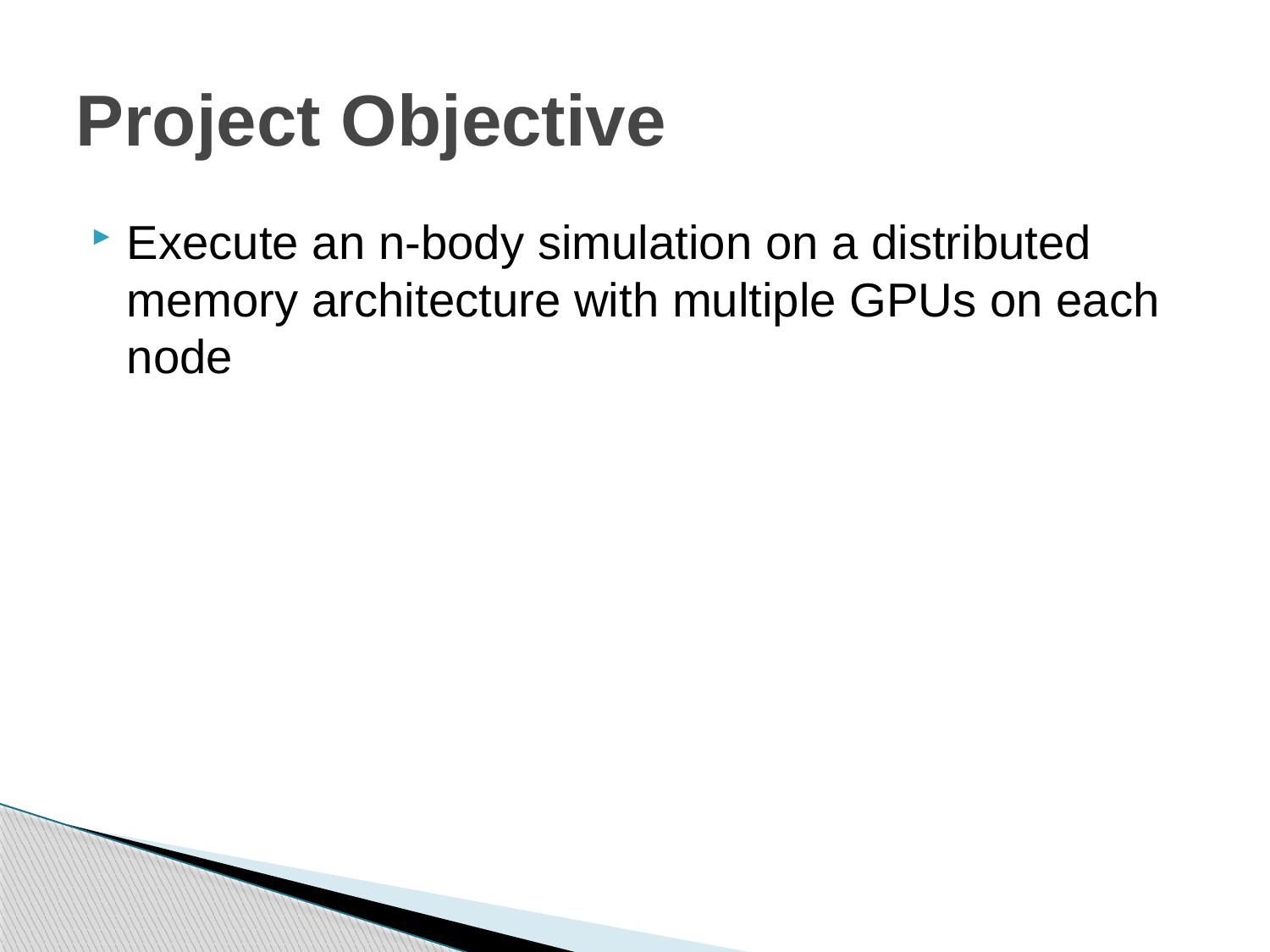

# Project Objective
Execute an n-body simulation on a distributed memory architecture with multiple GPUs on each node